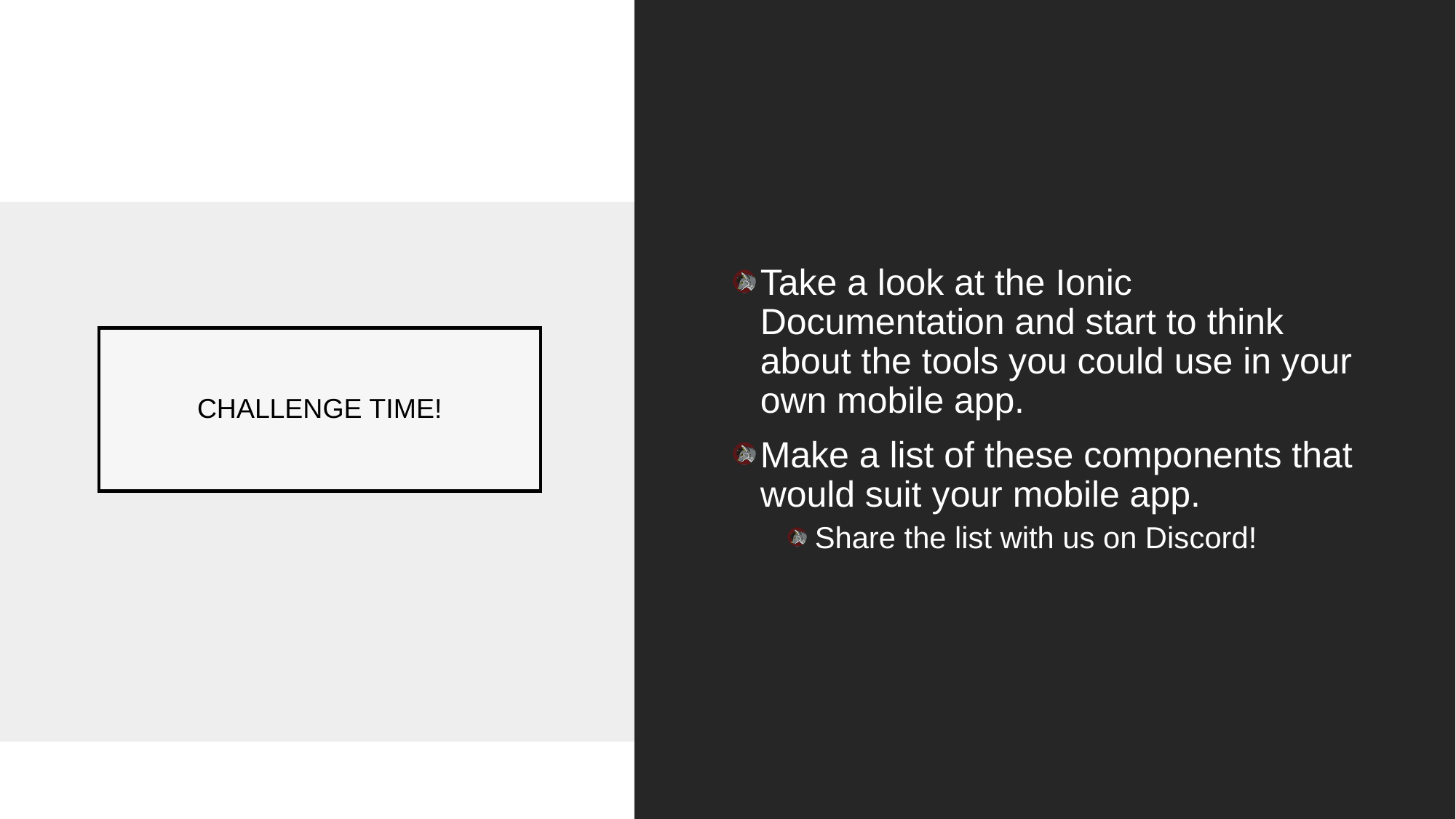

Take a look at the Ionic Documentation and start to think about the tools you could use in your own mobile app.
Make a list of these components that would suit your mobile app.
Share the list with us on Discord!
# CHALLENGE TIME!